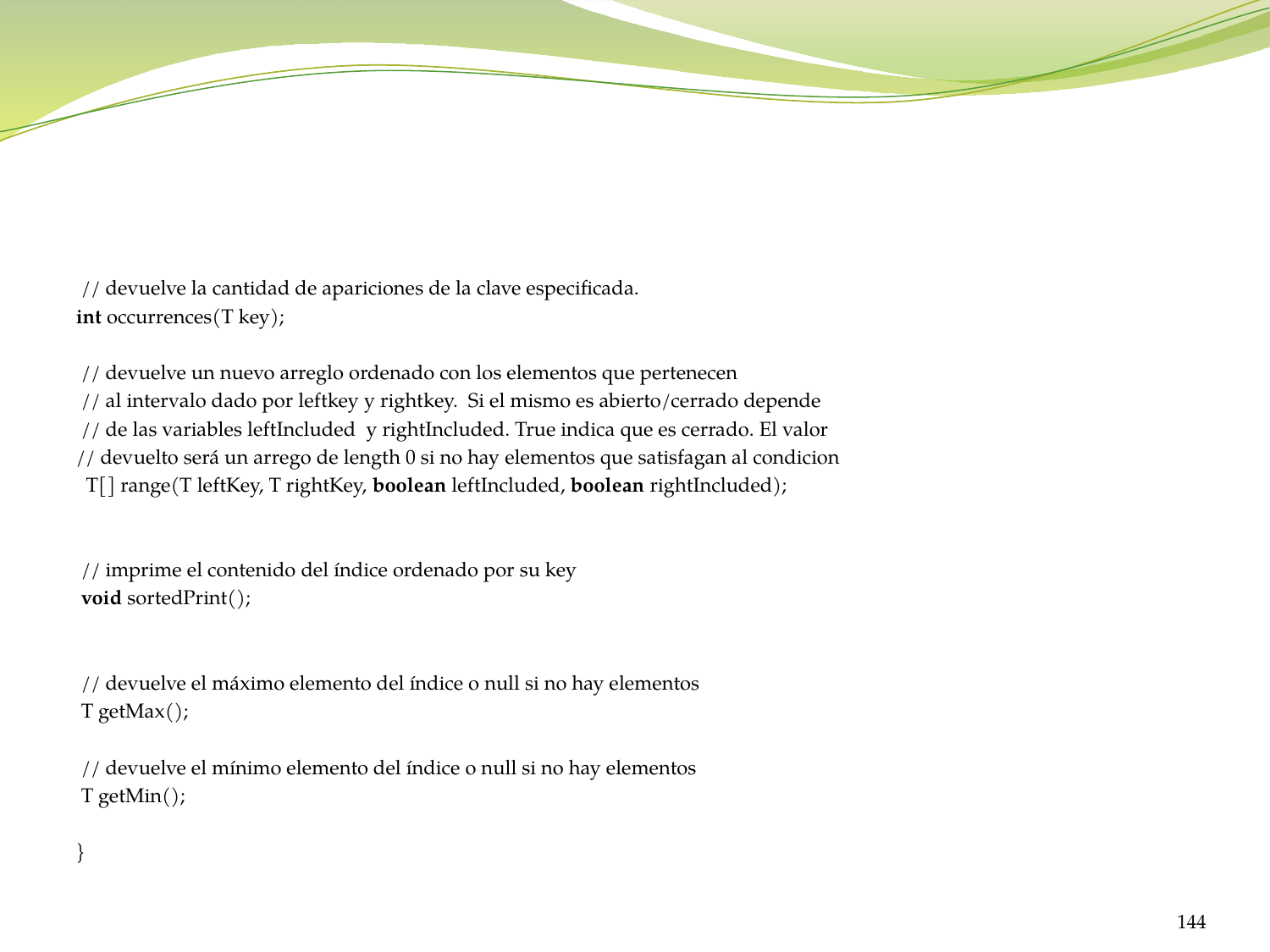

#
 // devuelve la cantidad de apariciones de la clave especificada.
int occurrences(T key);

 // devuelve un nuevo arreglo ordenado con los elementos que pertenecen
 // al intervalo dado por leftkey y rightkey.  Si el mismo es abierto/cerrado depende
 // de las variables leftIncluded  y rightIncluded. True indica que es cerrado. El valor
// devuelto será un arrego de length 0 si no hay elementos que satisfagan al condicion
  T[] range(T leftKey, T rightKey, boolean leftIncluded, boolean rightIncluded);

 // imprime el contenido del índice ordenado por su key
 void sortedPrint();

 // devuelve el máximo elemento del índice o null si no hay elementos
 T getMax();

 // devuelve el mínimo elemento del índice o null si no hay elementos
 T getMin();

}
144